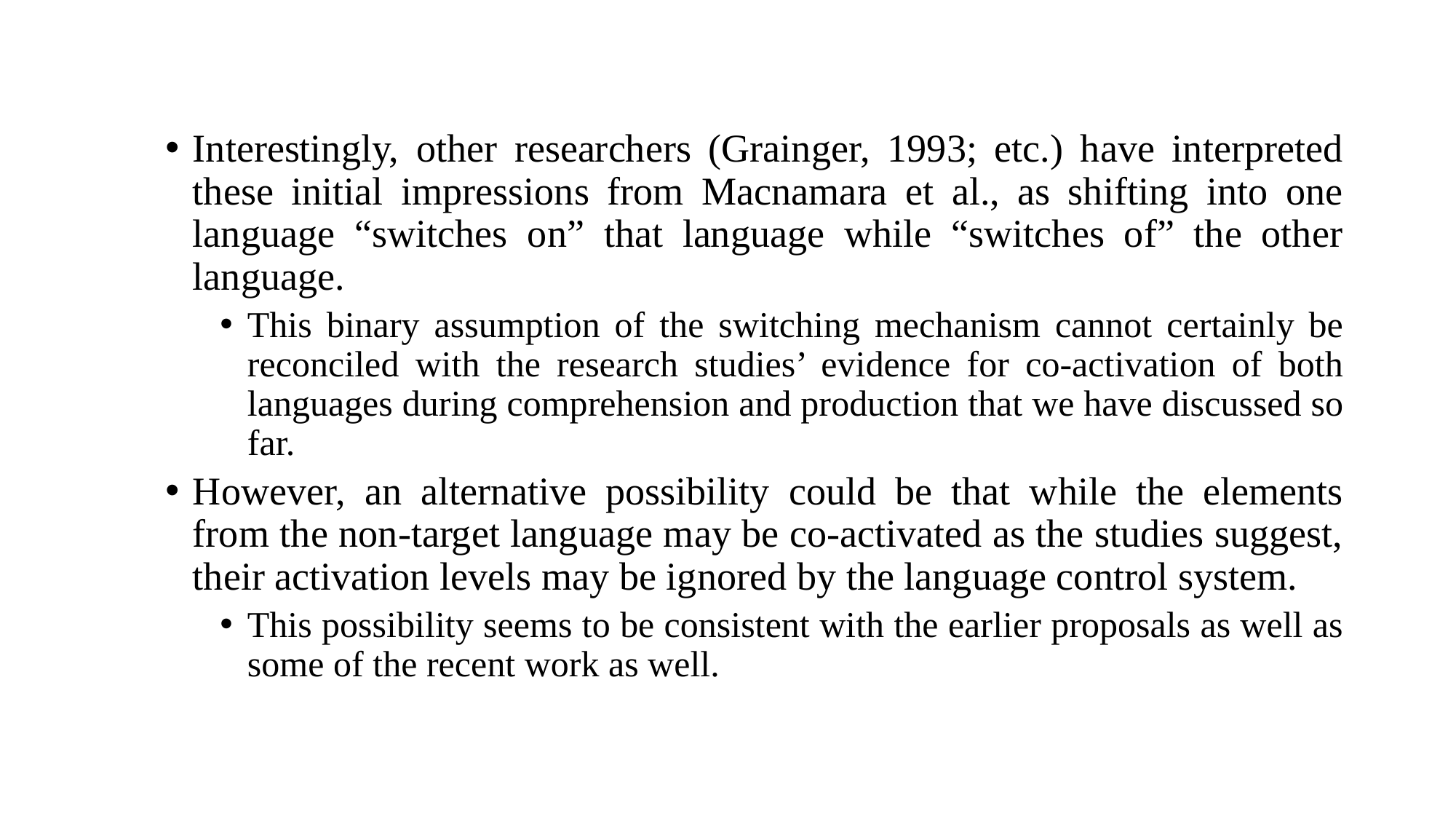

Interestingly, other researchers (Grainger, 1993; etc.) have interpreted these initial impressions from Macnamara et al., as shifting into one language “switches on” that language while “switches of” the other language.
This binary assumption of the switching mechanism cannot certainly be reconciled with the research studies’ evidence for co-activation of both languages during comprehension and production that we have discussed so far.
However, an alternative possibility could be that while the elements from the non-target language may be co-activated as the studies suggest, their activation levels may be ignored by the language control system.
This possibility seems to be consistent with the earlier proposals as well as some of the recent work as well.